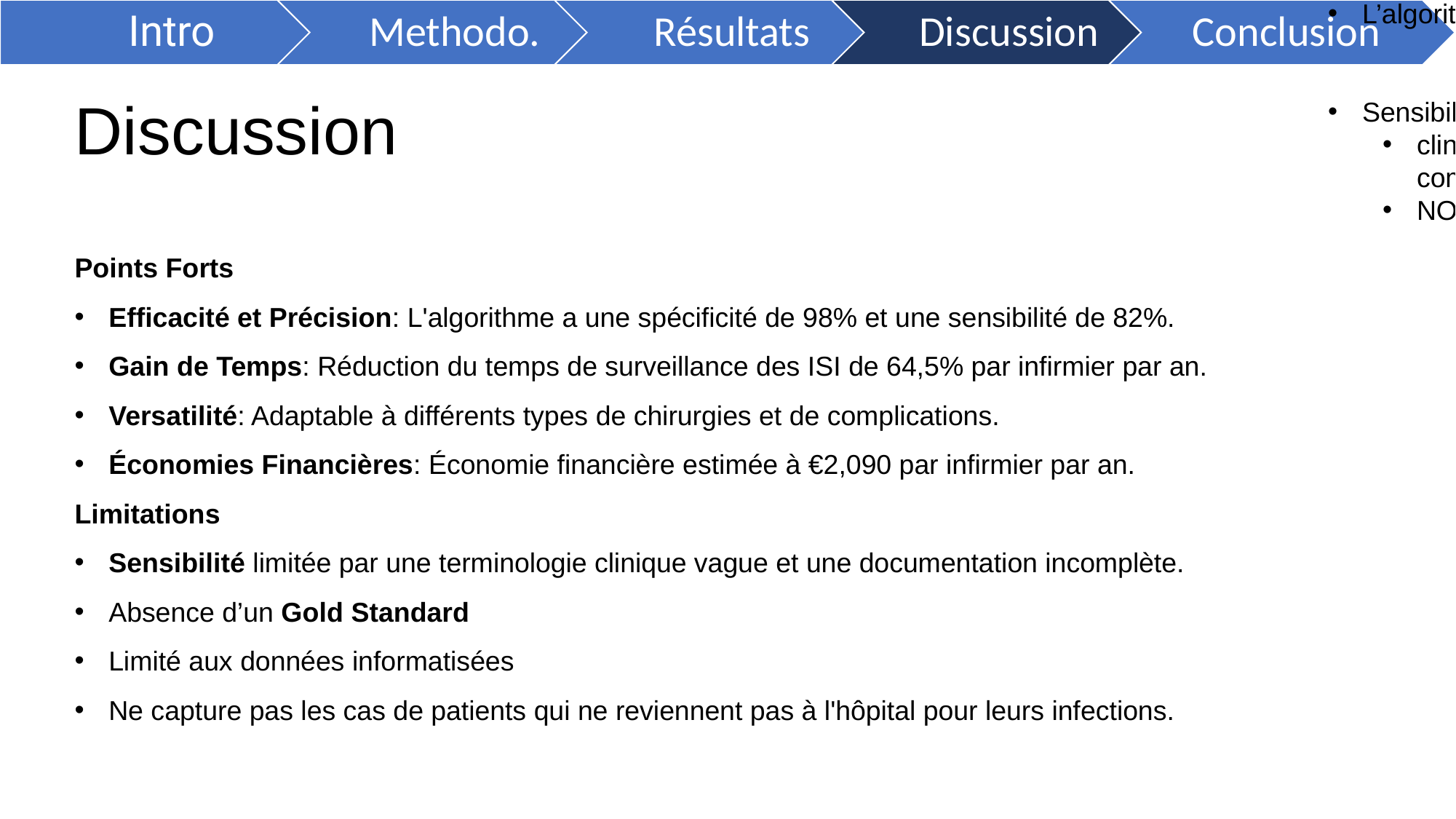

Intro
Methodo.
Résultats
Discussion
Conclusion
Considéré que l'algo est sensé être un appui, il présente un bon équilibre entre sensibilité et spécificité. Il identifie la plus part des ISO qui peuvent en suite être confirmées très rapidement
Les gains en temps estimés sont sont substantiels:
~63.5h par an, par infirmier + le temps che gli altri non glid edicano più
Il guadagno in cash è poca roba nel contesto dell’ospedale ma ogni cosa conta
L’algoritmo estende la sorveglianza a tutti i servizi

Sensibilità buona ma non ottima:
clinicians may use vague terminology, either inadvertently or being reluctant to document complications
NO gold standard from the hygiene department for year 2020 to compare to
# Discussion
Points Forts
Efficacité et Précision: L'algorithme a une spécificité de 98% et une sensibilité de 82%.
Gain de Temps: Réduction du temps de surveillance des ISI de 64,5% par infirmier par an.
Versatilité: Adaptable à différents types de chirurgies et de complications.
Économies Financières: Économie financière estimée à €2,090 par infirmier par an.
Limitations
Sensibilité limitée par une terminologie clinique vague et une documentation incomplète.
Absence d’un Gold Standard
Limité aux données informatisées
Ne capture pas les cas de patients qui ne reviennent pas à l'hôpital pour leurs infections.